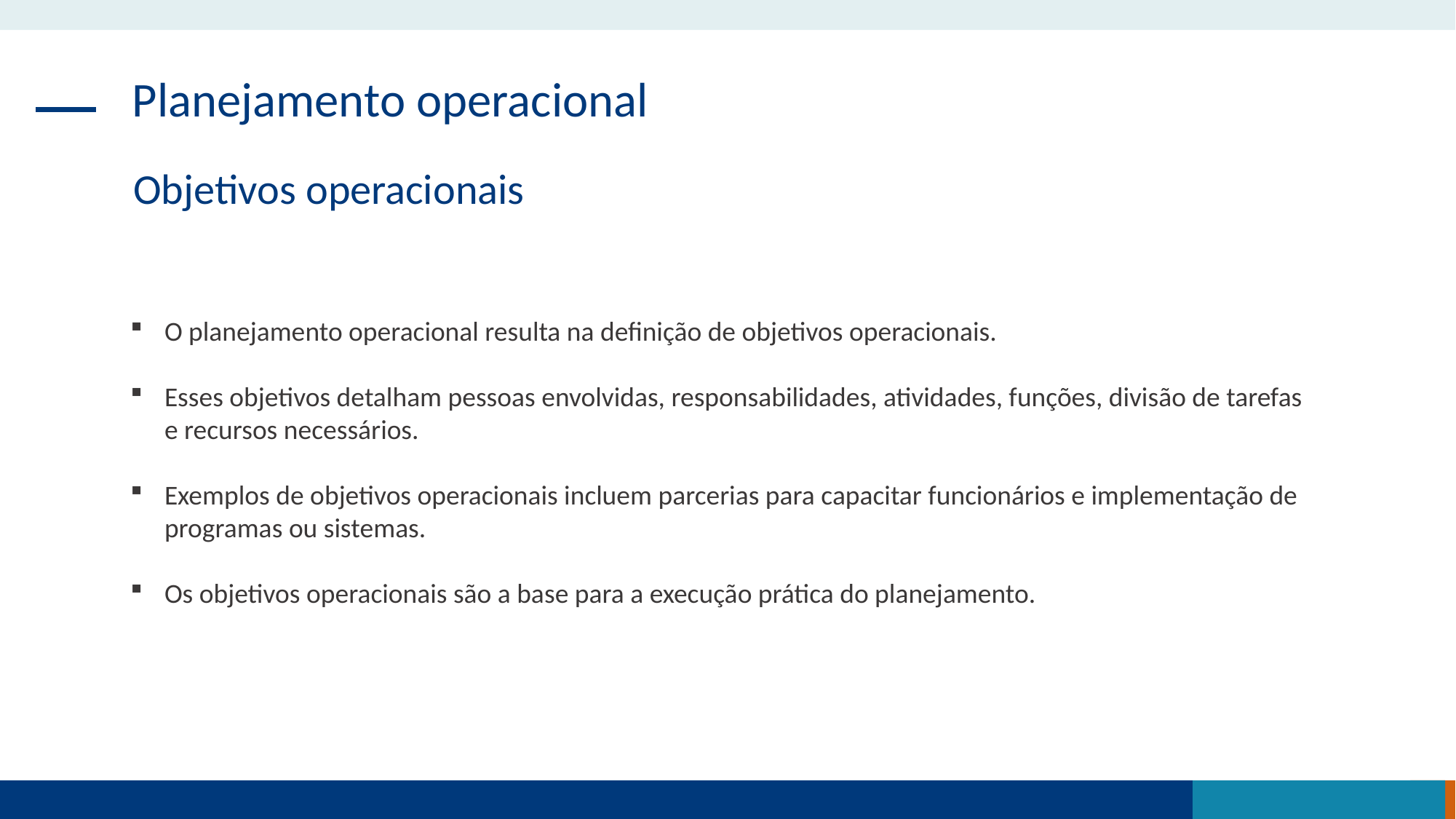

Planejamento operacional
Objetivos operacionais
O planejamento operacional resulta na definição de objetivos operacionais.

Esses objetivos detalham pessoas envolvidas, responsabilidades, atividades, funções, divisão de tarefas e recursos necessários.

Exemplos de objetivos operacionais incluem parcerias para capacitar funcionários e implementação de programas ou sistemas.

Os objetivos operacionais são a base para a execução prática do planejamento.